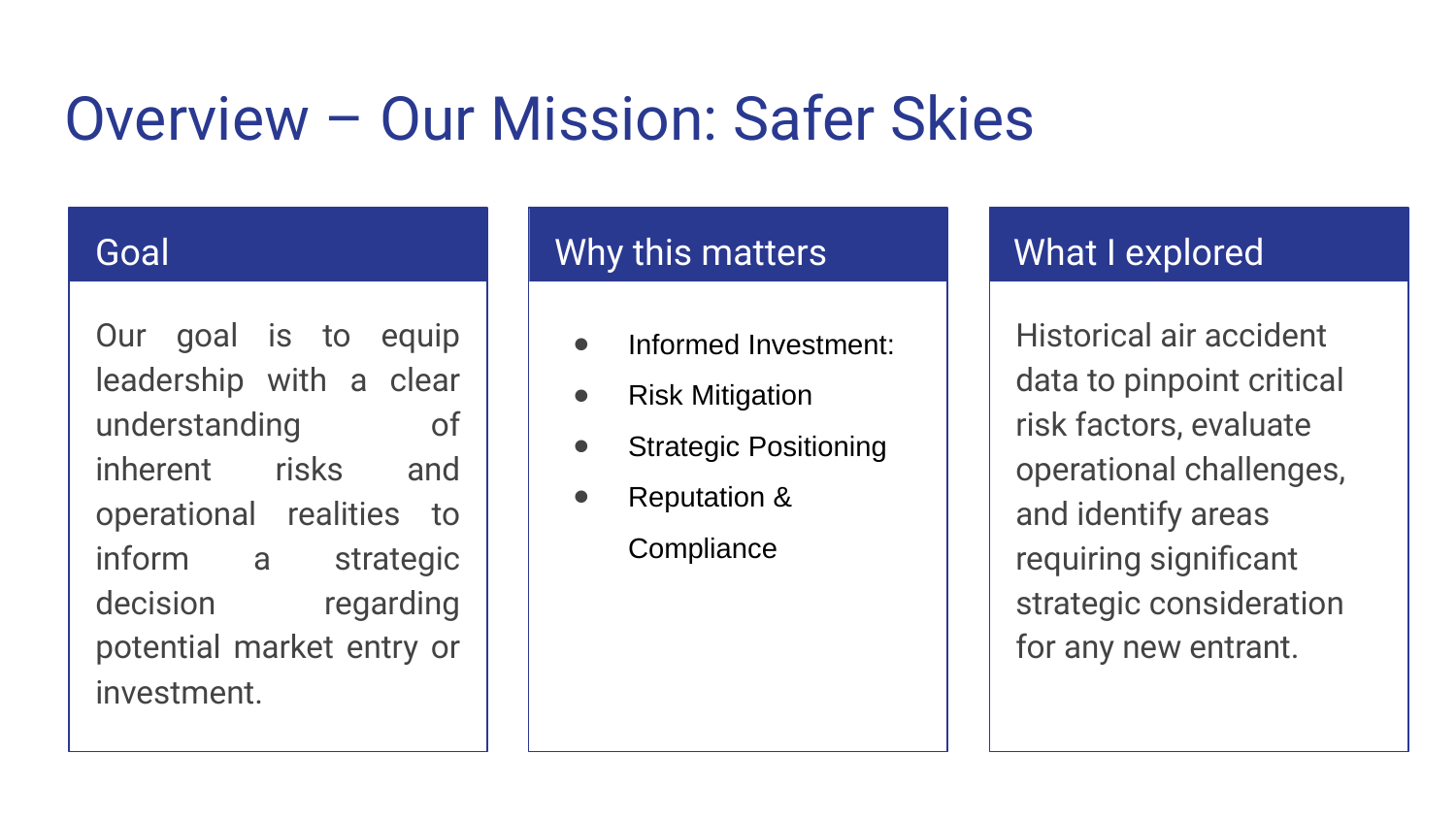

# Overview – Our Mission: Safer Skies

Goal

Why this matters
Context

What I explored
Our goal is to equip leadership with a clear understanding of inherent risks and operational realities to inform a strategic decision regarding potential market entry or investment.
Informed Investment:
Risk Mitigation
Strategic Positioning
Reputation & Compliance
Historical air accident data to pinpoint critical risk factors, evaluate operational challenges, and identify areas requiring significant strategic consideration for any new entrant.